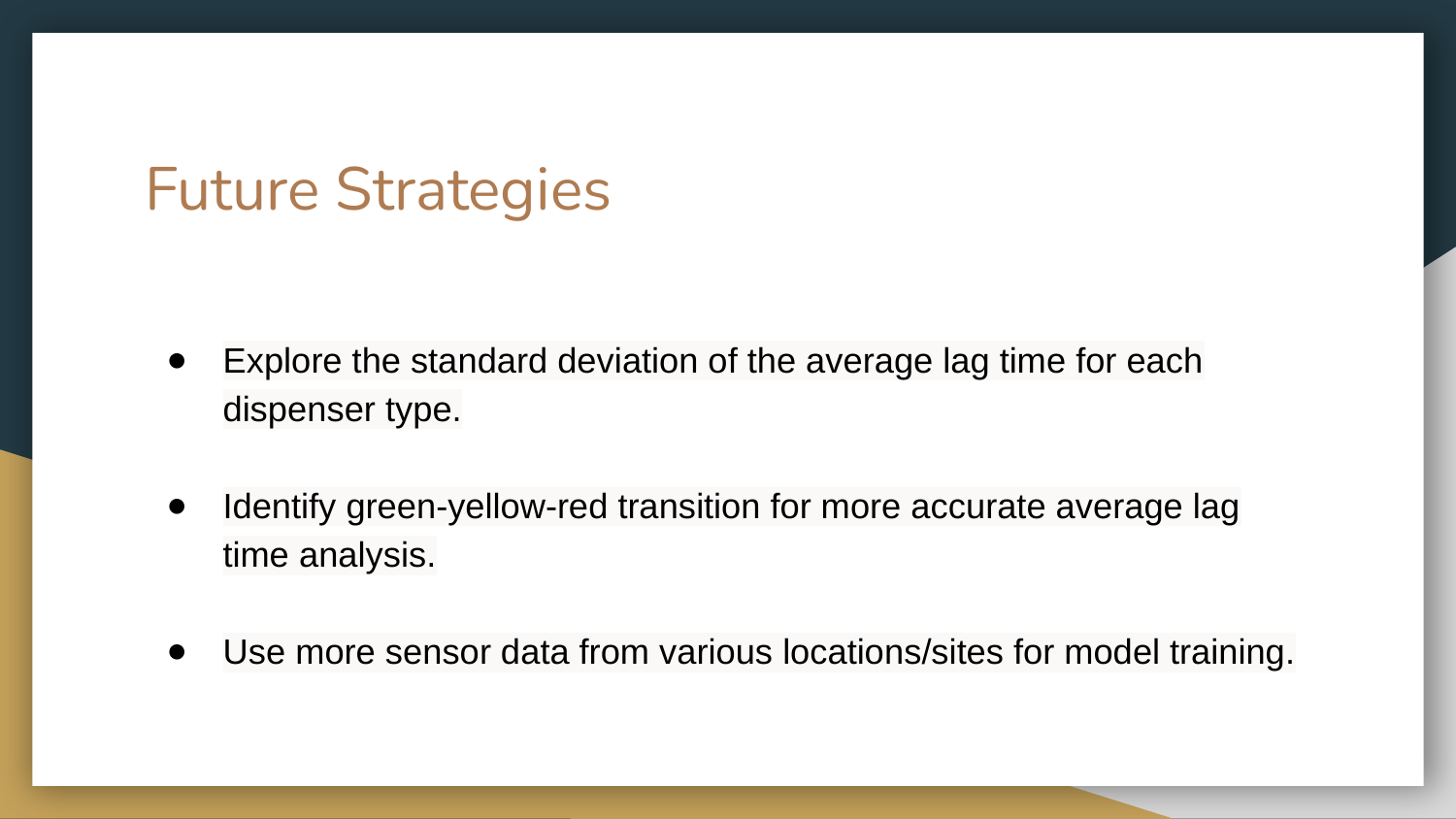

# Future Strategies
Explore the standard deviation of the average lag time for each dispenser type.

Identify green-yellow-red transition for more accurate average lag time analysis.

Use more sensor data from various locations/sites for model training.